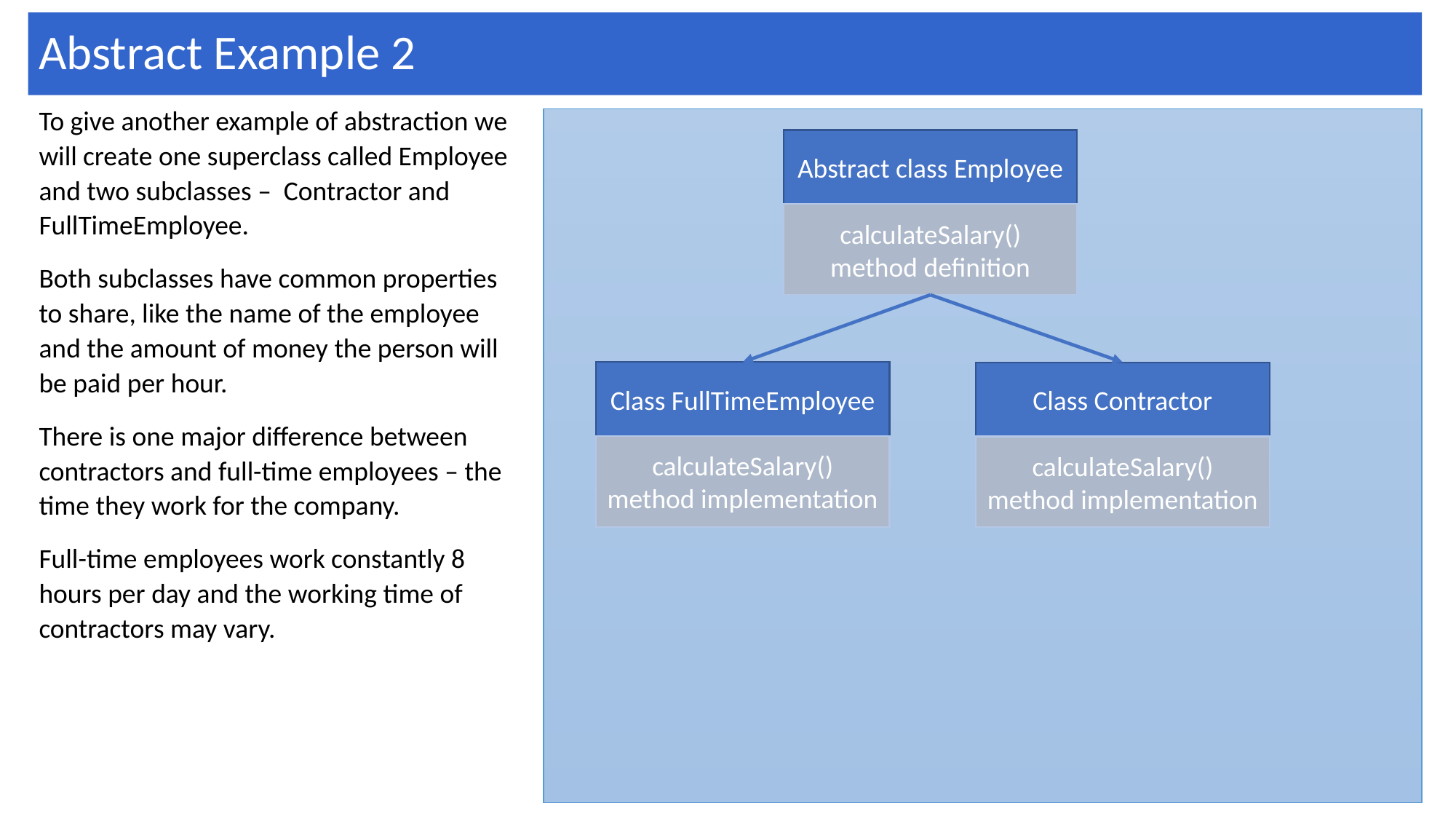

# Abstract Example 2
To give another example of abstraction we will create one superclass called Employee and two subclasses –  Contractor and FullTimeEmployee.
Both subclasses have common properties to share, like the name of the employee and the amount of money the person will be paid per hour.
There is one major difference between contractors and full-time employees – the time they work for the company.
Full-time employees work constantly 8 hours per day and the working time of contractors may vary.

Abstract class Employee
calculateSalary() method definition
Class FullTimeEmployee
calculateSalary() method implementation
Class Contractor
calculateSalary() method implementation
60